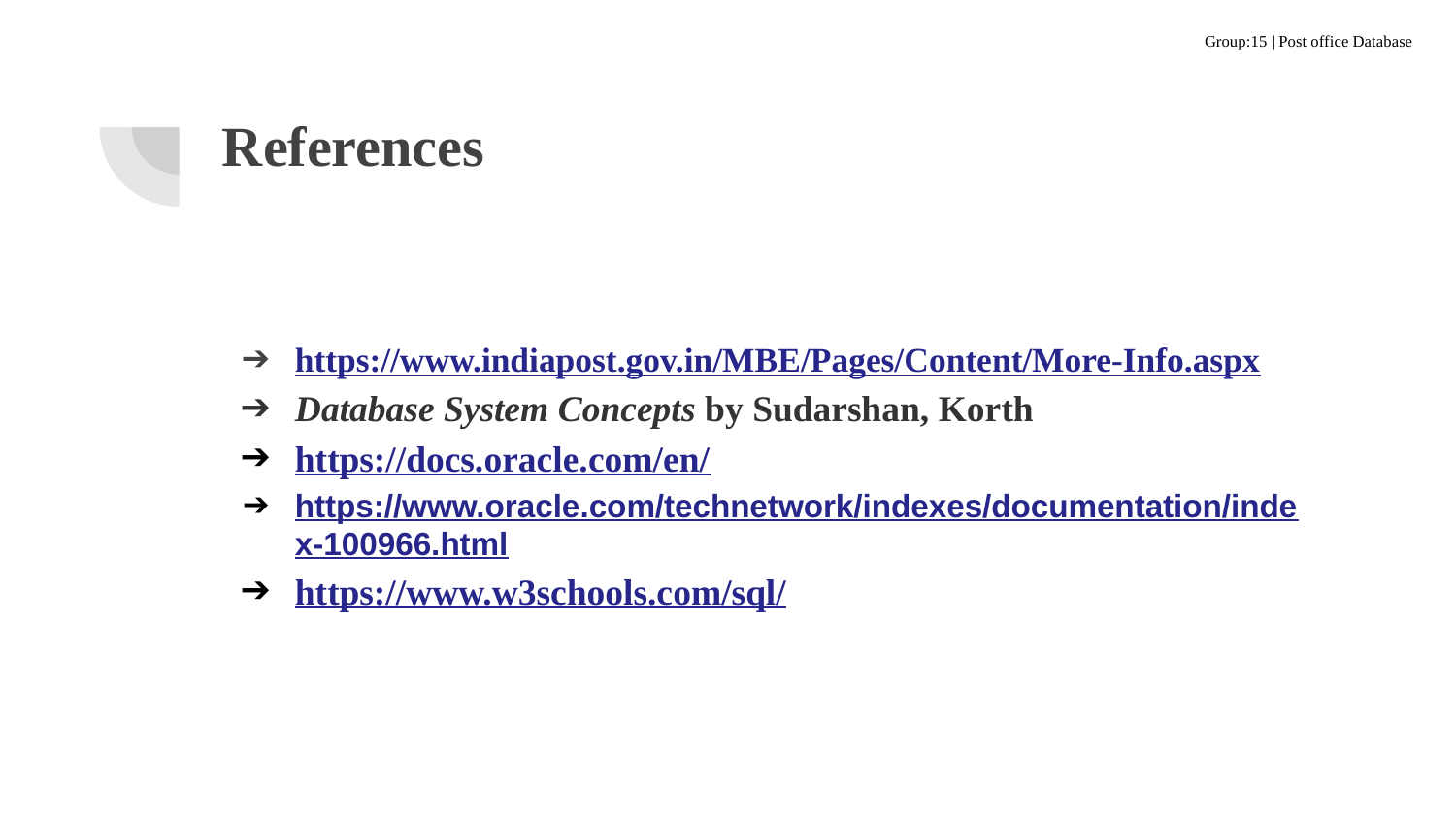

Group:15 | Post office Database
# References
https://www.indiapost.gov.in/MBE/Pages/Content/More-Info.aspx
Database System Concepts by Sudarshan, Korth
https://docs.oracle.com/en/
https://www.oracle.com/technetwork/indexes/documentation/index-100966.html
https://www.w3schools.com/sql/